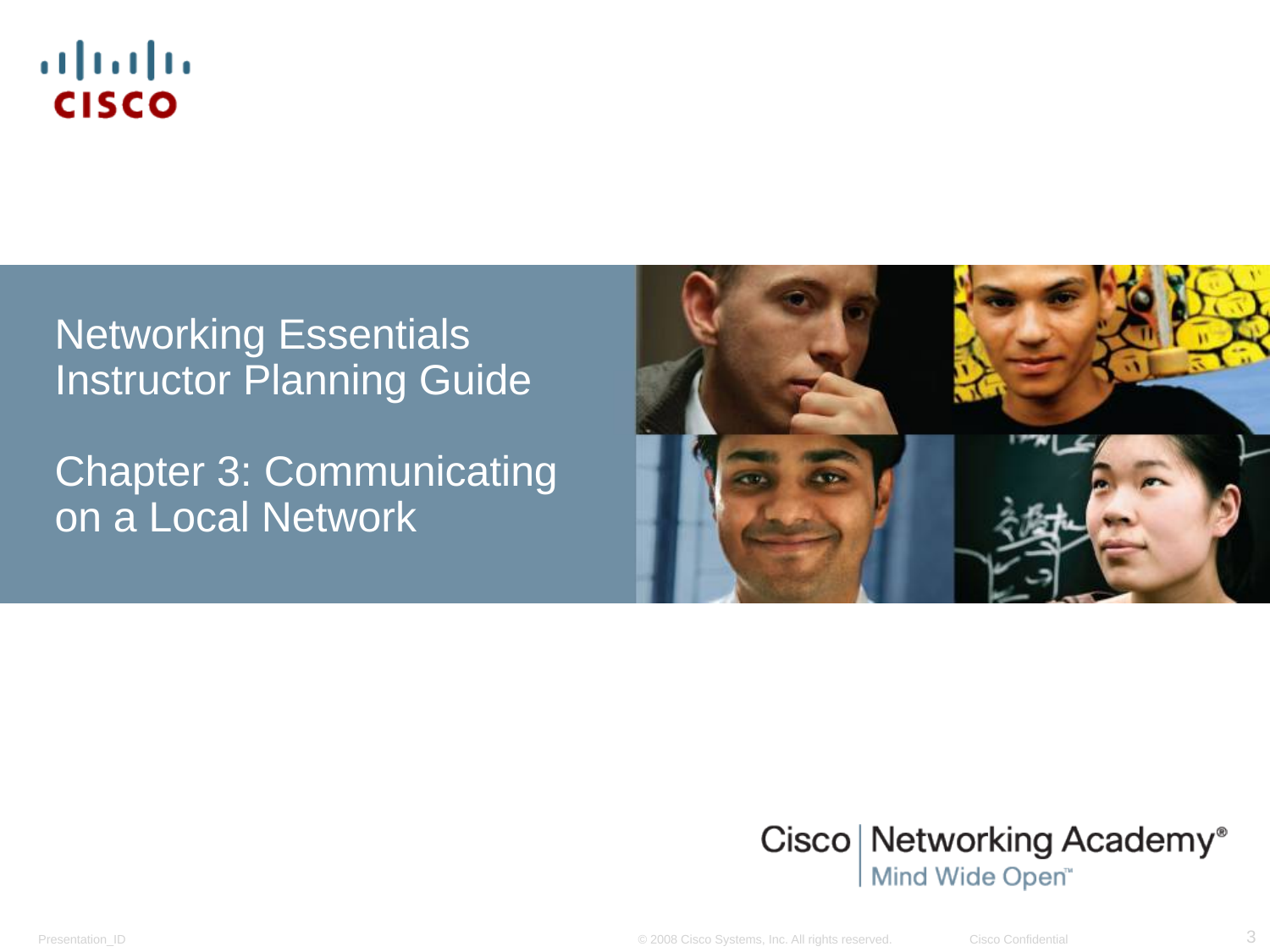

Networking Essentials
Instructor Planning Guide

Chapter 3: Communicating on a Local Network